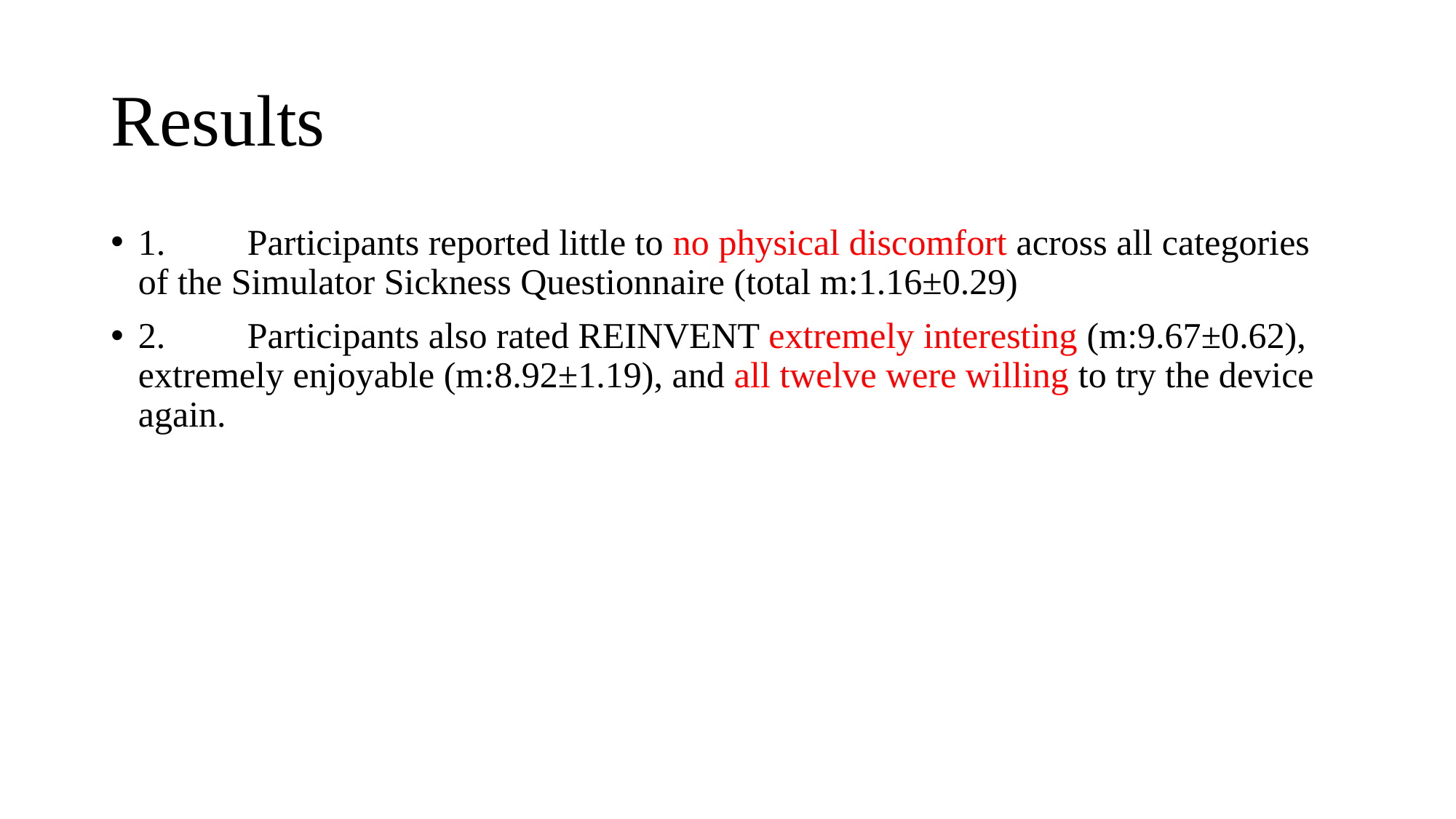

# Results
1.	Participants reported little to no physical discomfort across all categories of the Simulator Sickness Questionnaire (total m:1.16±0.29)
2.	Participants also rated REINVENT extremely interesting (m:9.67±0.62), extremely enjoyable (m:8.92±1.19), and all twelve were willing to try the device again.